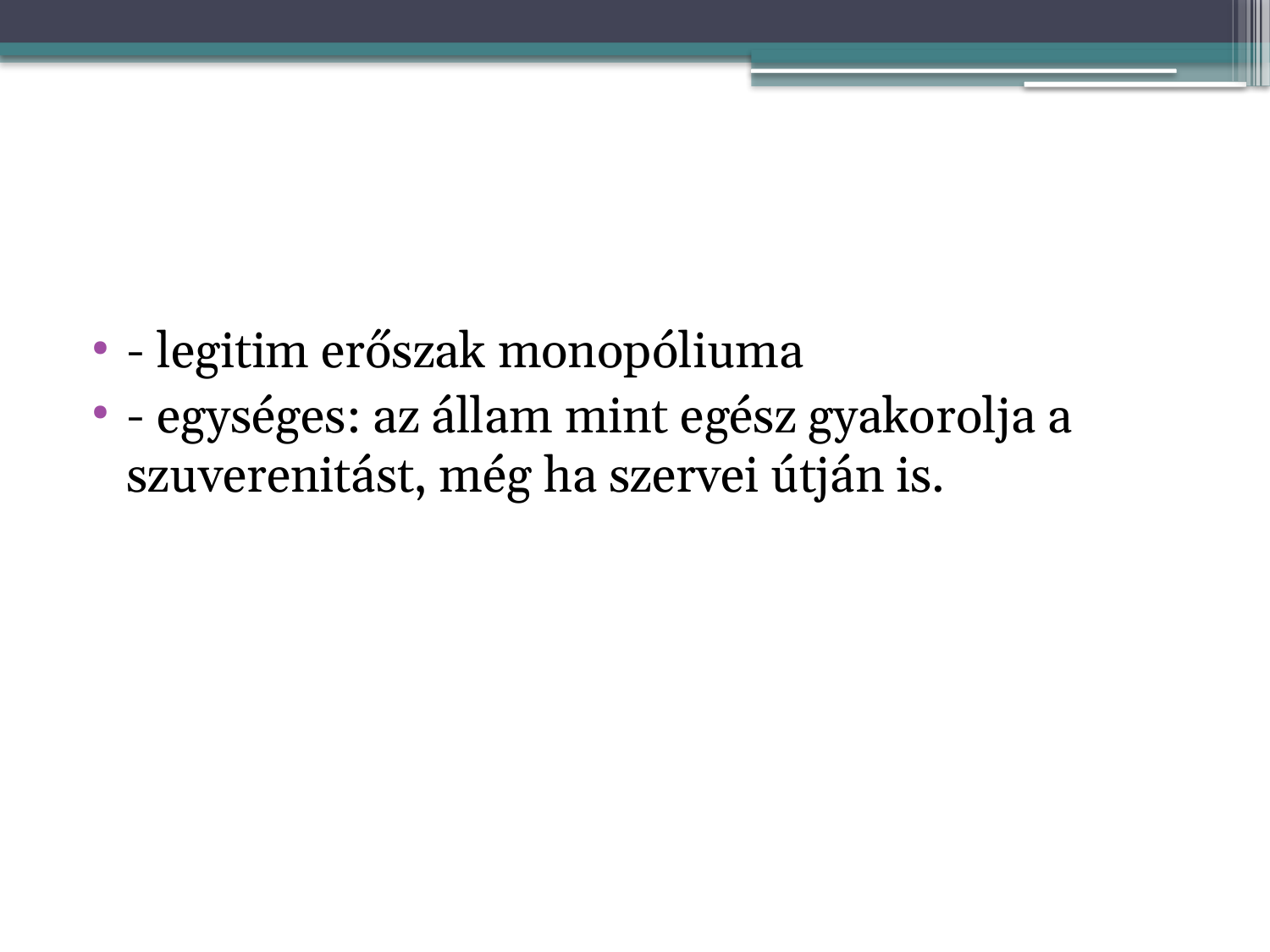

#
- legitim erőszak monopóliuma
- egységes: az állam mint egész gyakorolja a szuverenitást, még ha szervei útján is.